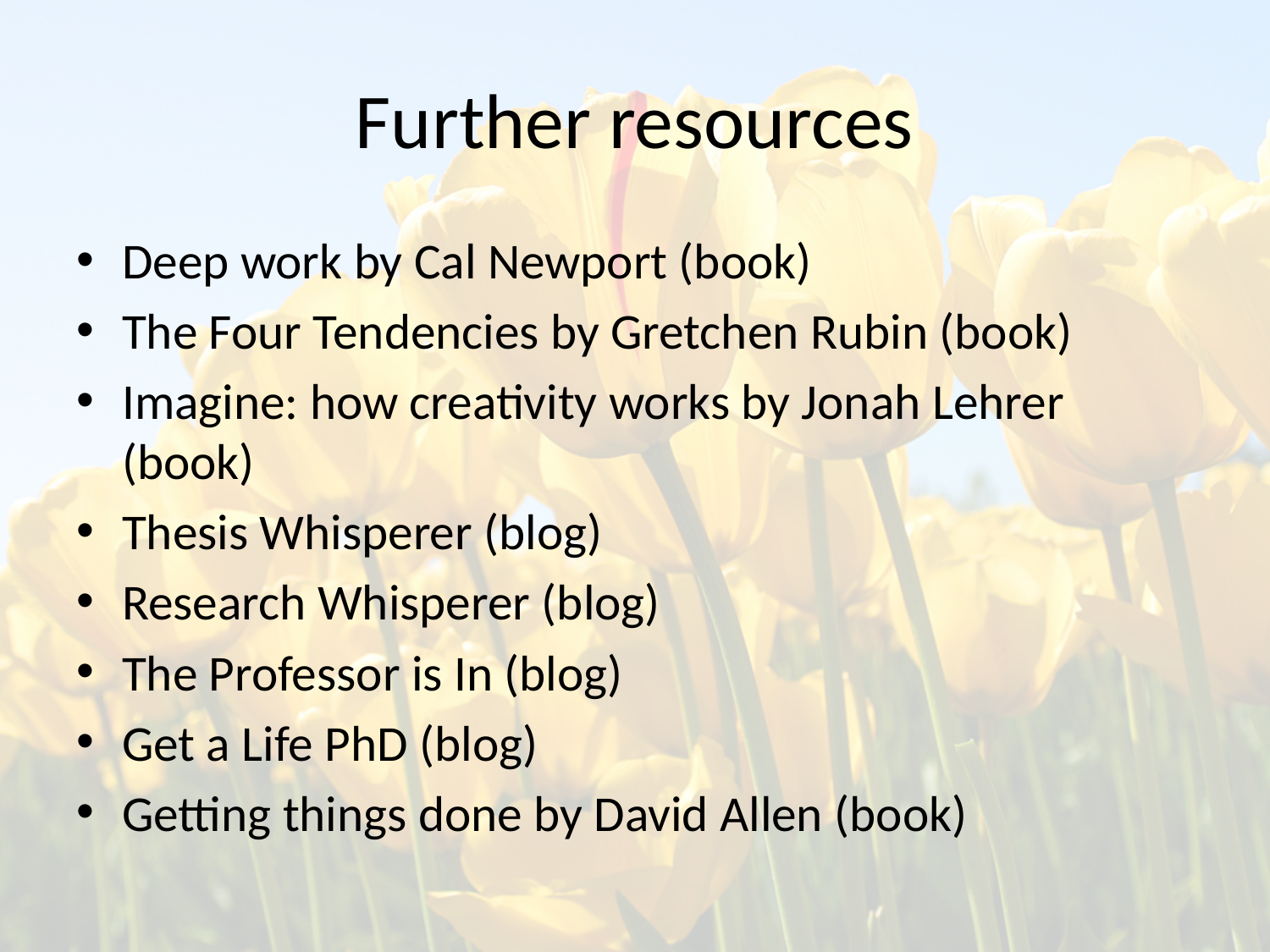

# Further resources
Deep work by Cal Newport (book)
The Four Tendencies by Gretchen Rubin (book)
Imagine: how creativity works by Jonah Lehrer (book)
Thesis Whisperer (blog)
Research Whisperer (blog)
The Professor is In (blog)
Get a Life PhD (blog)
Getting things done by David Allen (book)